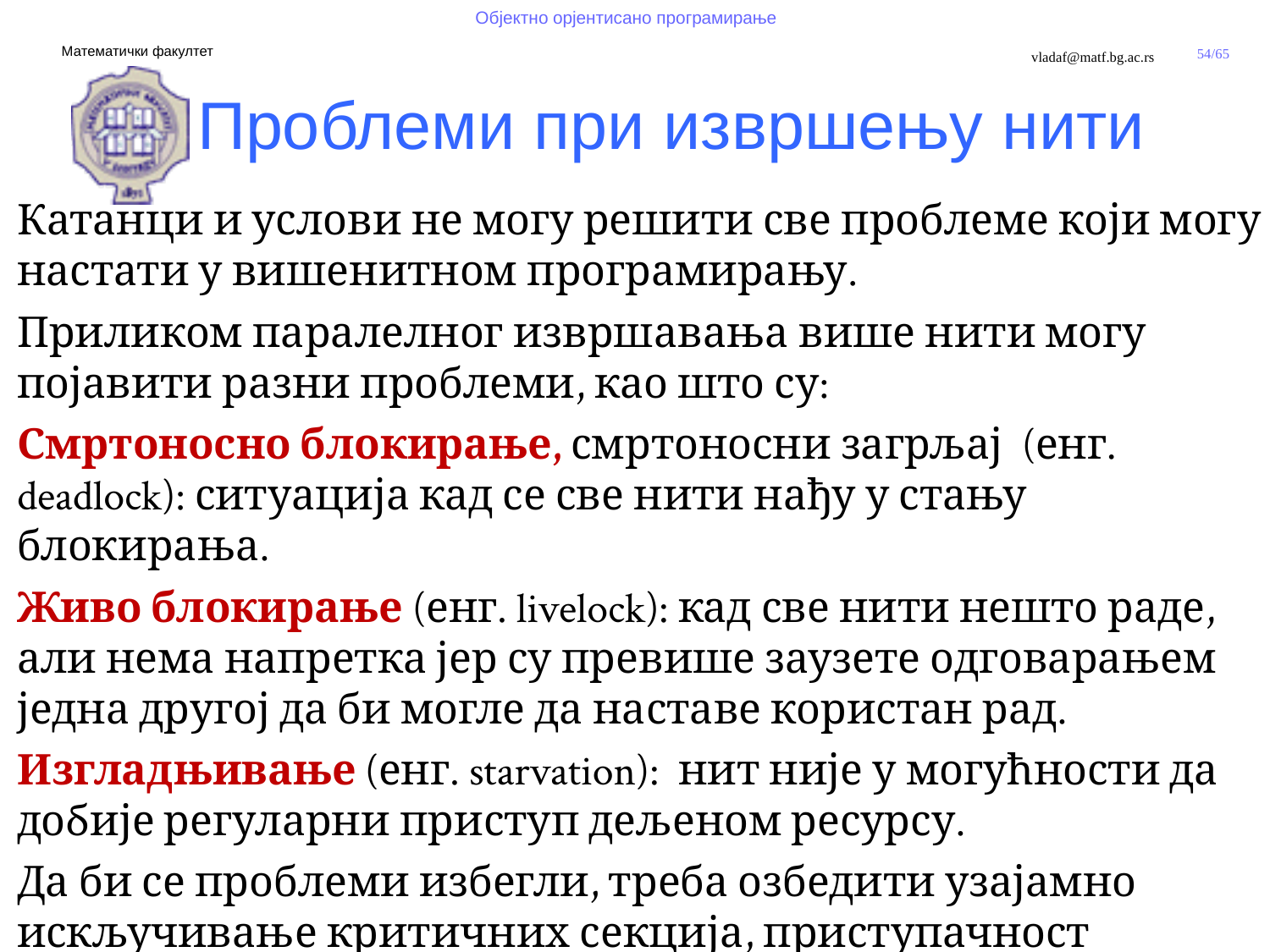

Проблеми при извршењу нити
Катанци и услови не могу решити све проблеме који могу настати у вишенитном програмирању.
Приликом паралелног извршавања више нити могу појавити разни проблеми, као што су:
Смртоносно блокирање, смртоносни загрљај  (енг. deadlock): ситуација кад се све нити нађу у стању блокирања.
Живо блокирање (енг. livelock): кад све нити нешто раде, али нема напретка јер су превише заузете одговарањем једна другој да би могле да наставе користан рад.
Изгладњивање (енг. starvation):  нит није у могућности да добије регуларни приступ дељеном ресурсу.
Да би се проблеми избегли, треба озбедити узајамно искључивање критичних секција, приступачност ресирсима за све нити, поштеност у извршавању нити.